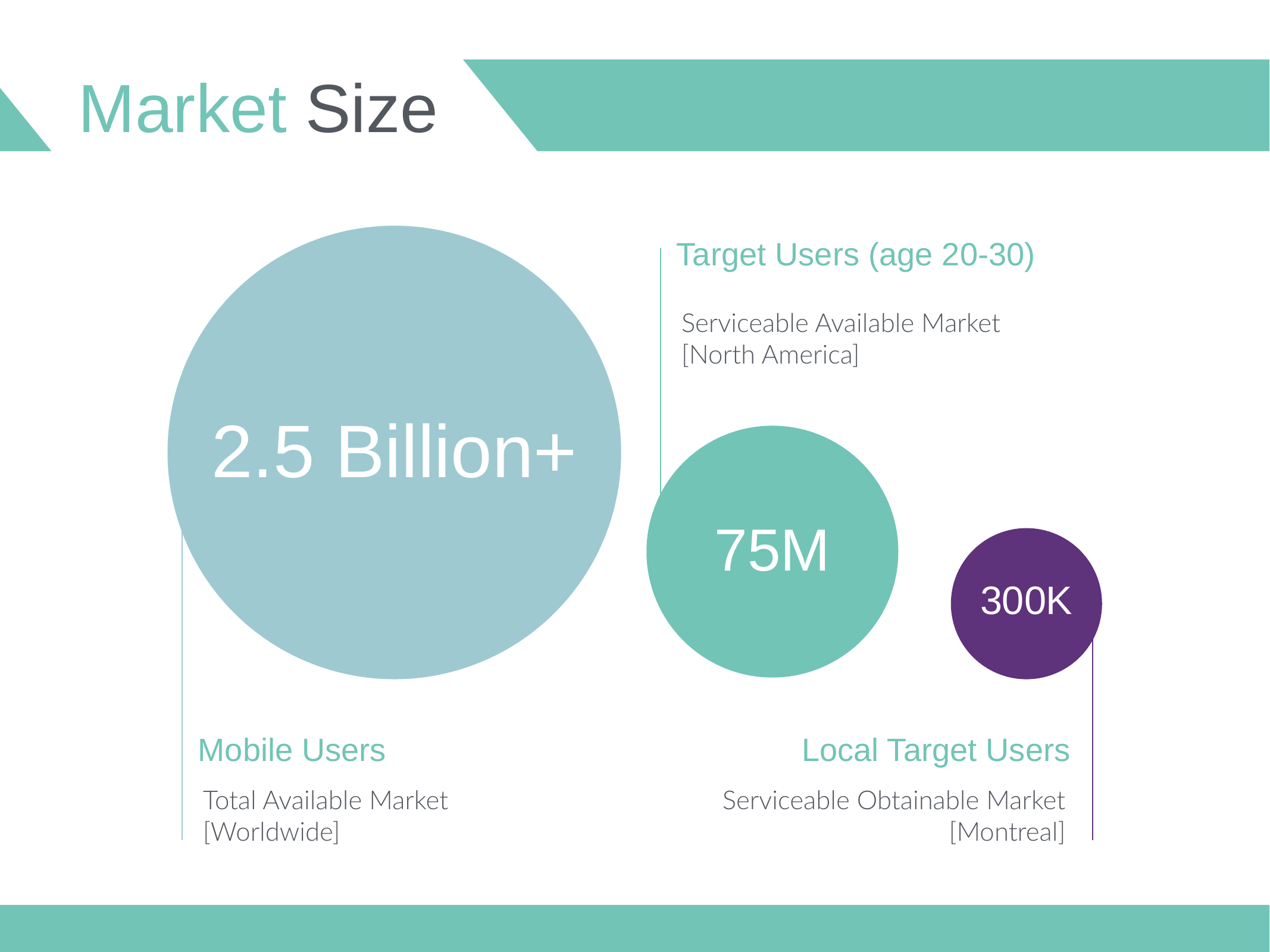

Lorem ipsum dolor sit amet, consectetur adipiscing elit, sed do eiusmod tempor incididunt

Market Size

Target Users (age 20-30)

Serviceable Available Market [North America]
2.5 Billion+

75M

300K

Mobile Users
Local Target Users
Total Available Market [Worldwide]
Serviceable Obtainable Market [Montreal]